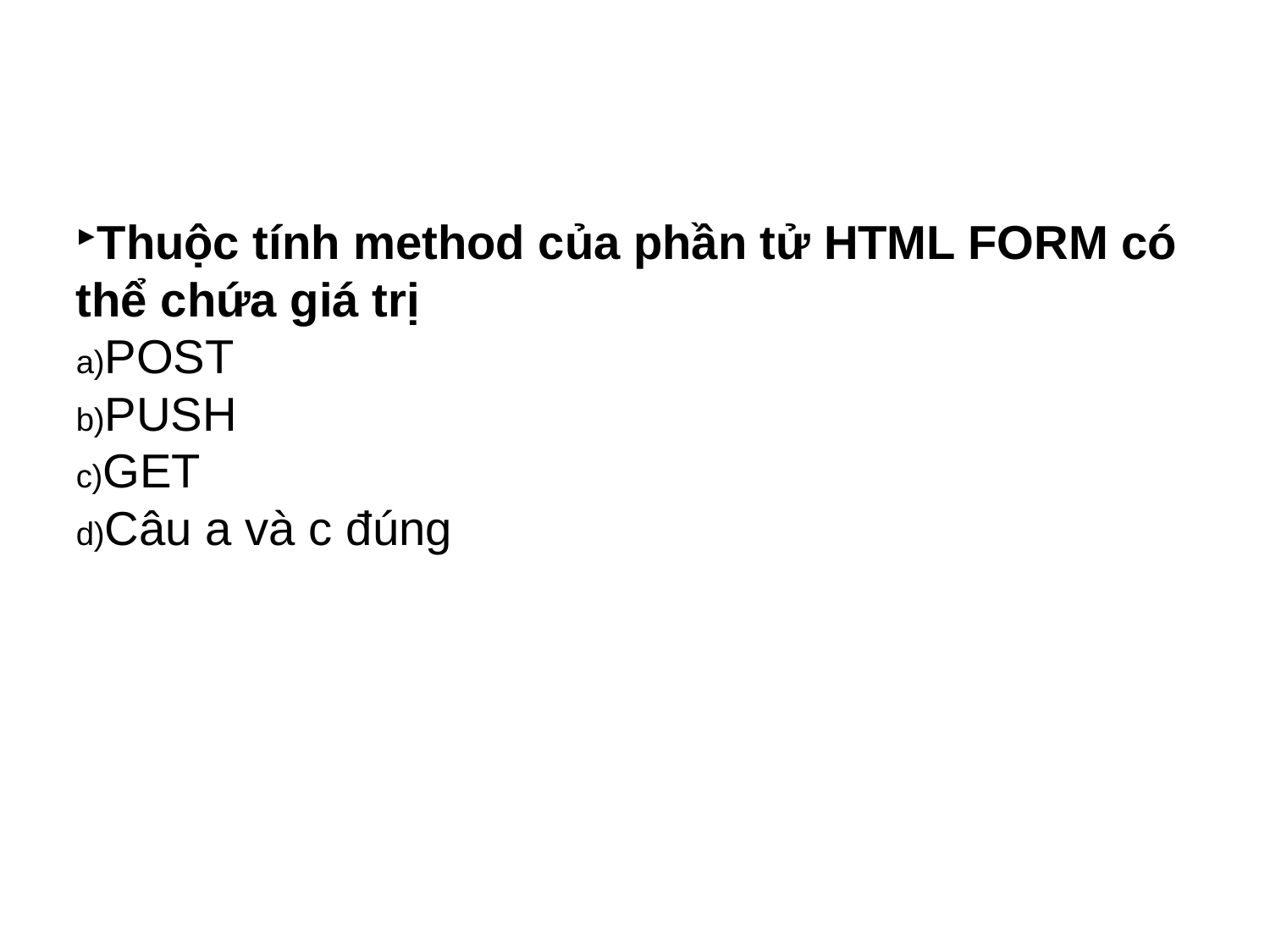

Thuộc tính method của phần tử HTML FORM có thể chứa giá trị
POST
PUSH
GET
Câu a và c đúng